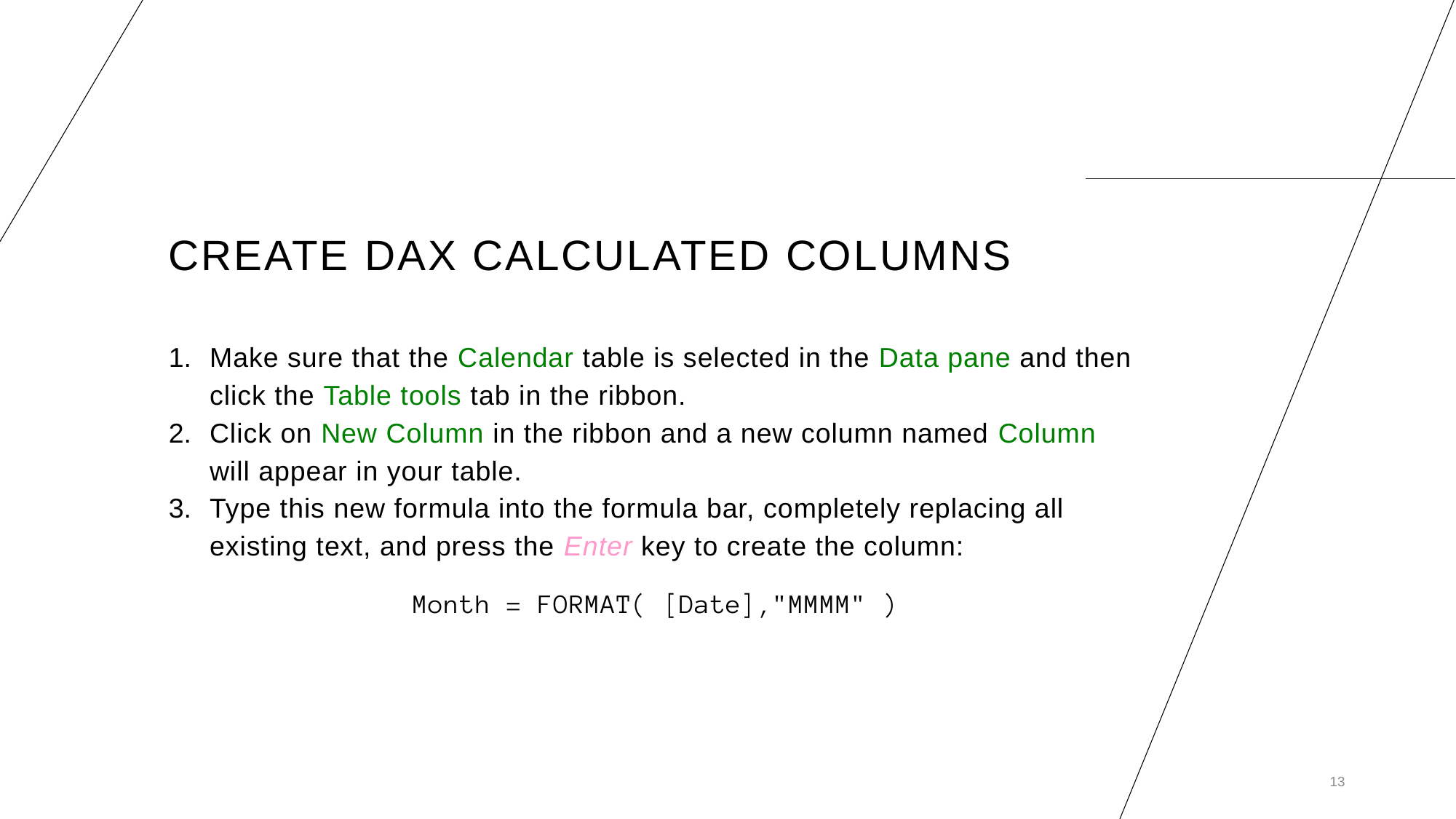

# Create DAX Calculated Columns
Make sure that the Calendar table is selected in the Data pane and then click the Table tools tab in the ribbon.
Click on New Column in the ribbon and a new column named Column will appear in your table.
Type this new formula into the formula bar, completely replacing all existing text, and press the Enter key to create the column:
Month = FORMAT( [Date],"MMMM" )
13